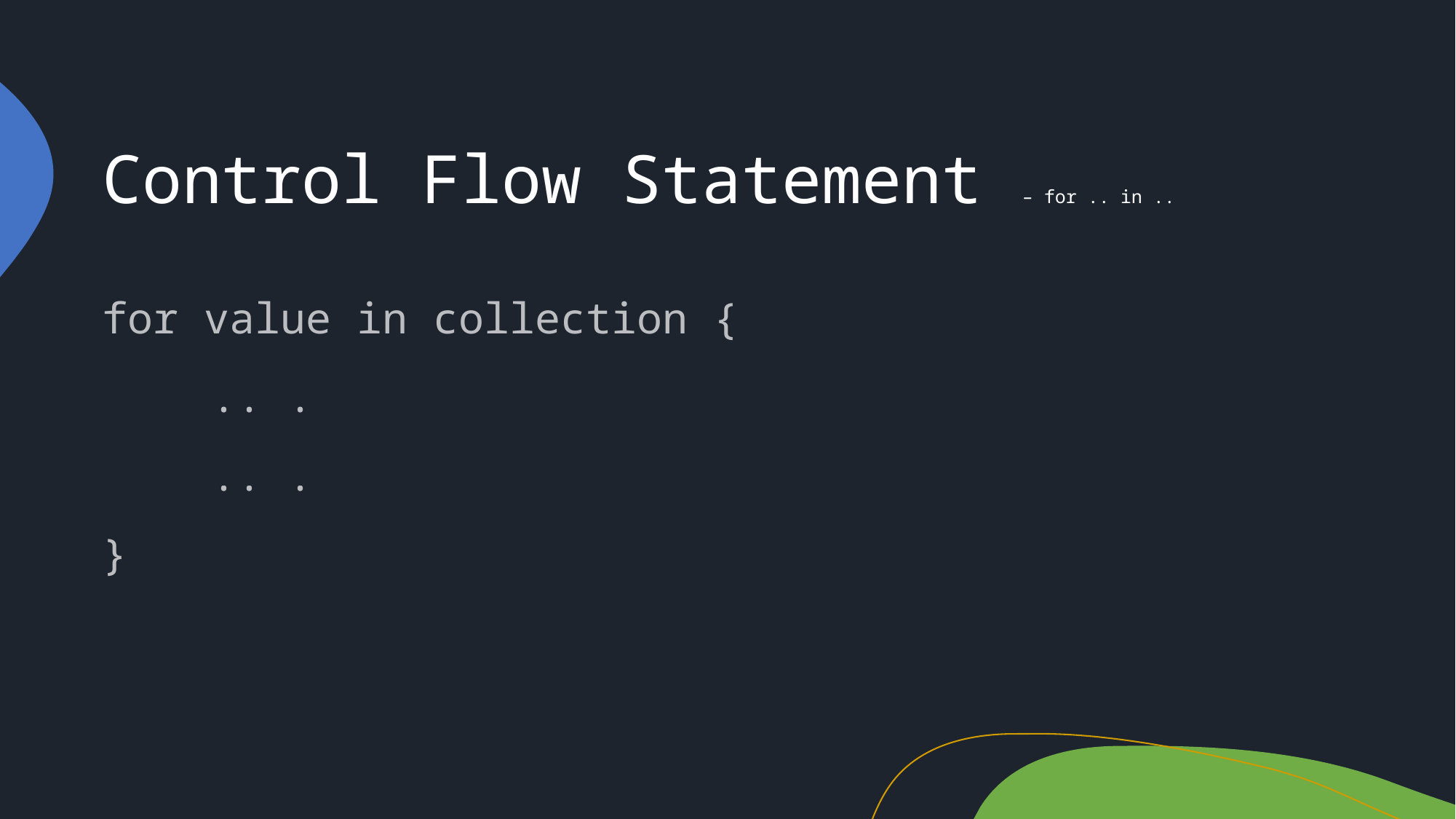

# Control Flow Statement – for .. in ..
for value in collection {
	.. .
	.. .
}